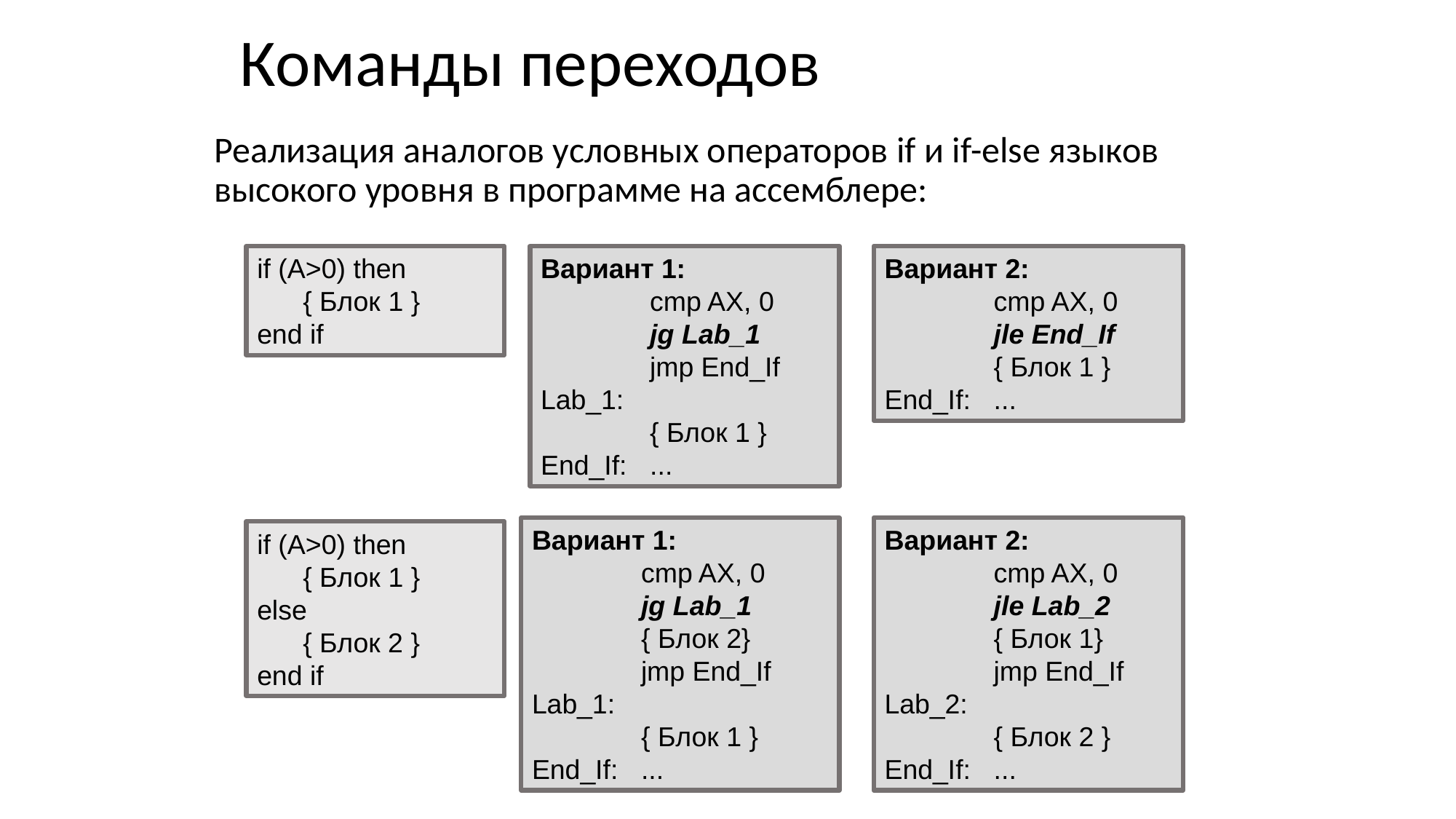

# Команды переходов
Реализация аналогов условных операторов if и if-else языков высокого уровня в программе на ассемблере:

Вариант 1:
	cmp AX, 0
	jg Lab_1
	jmp End_If
Lab_1:
	{ Блок 1 }
End_If:	...
if (A>0) then
      { Блок 1 }
end if
Вариант 2:
	cmp AX, 0
	jle End_If
	{ Блок 1 }
End_If:	...
Вариант 1:
	cmp AX, 0
	jg Lab_1
	{ Блок 2}
	jmp End_If
Lab_1:
	{ Блок 1 }
End_If:	...
Вариант 2:
	cmp AX, 0
	jle Lab_2
	{ Блок 1}
	jmp End_If
Lab_2:
	{ Блок 2 }
End_If:	...
if (A>0) then
      { Блок 1 }
else
      { Блок 2 }
end if